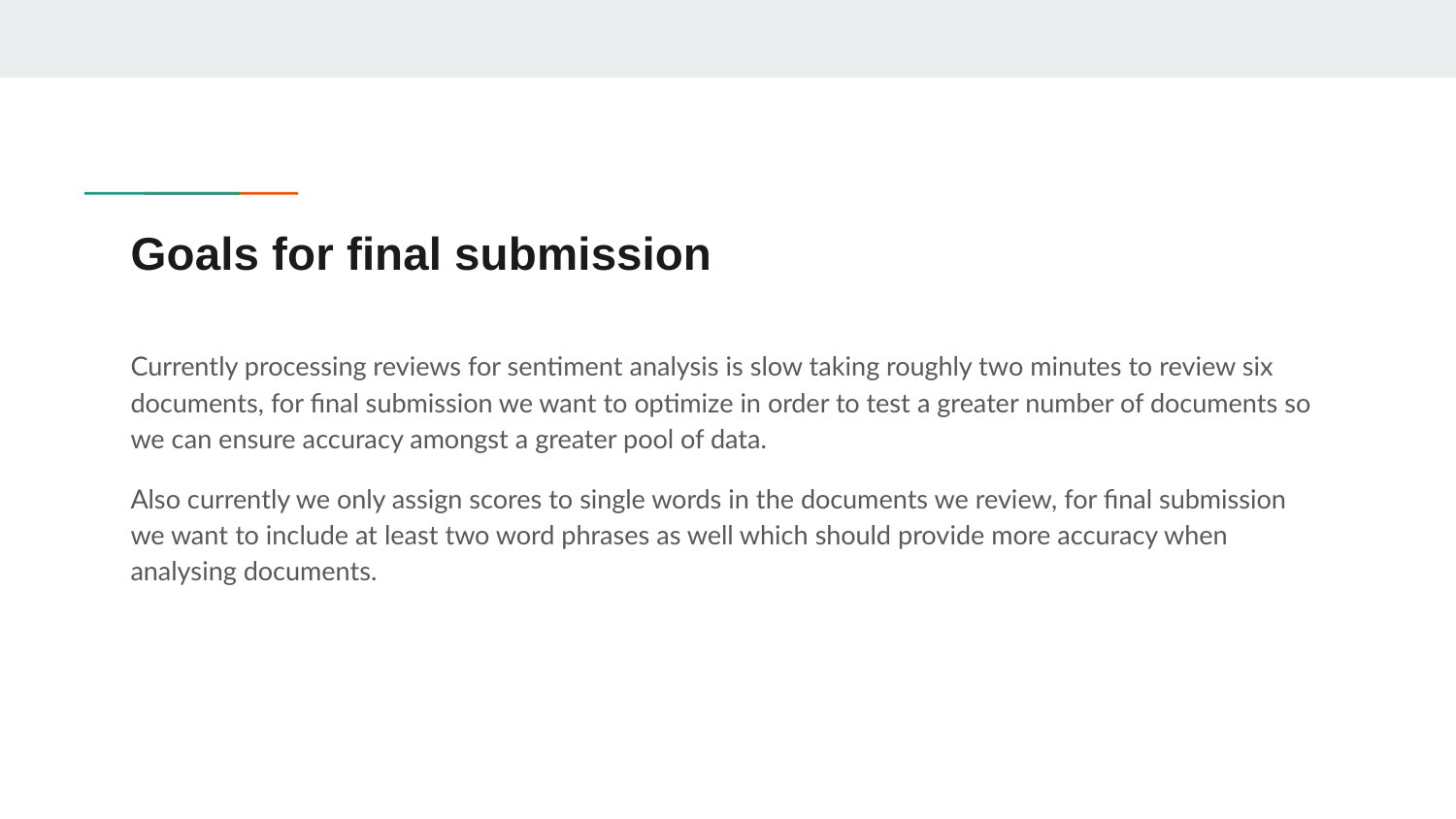

# Goals for final submission
Currently processing reviews for sentiment analysis is slow taking roughly two minutes to review six documents, for final submission we want to optimize in order to test a greater number of documents so we can ensure accuracy amongst a greater pool of data.
Also currently we only assign scores to single words in the documents we review, for final submission we want to include at least two word phrases as well which should provide more accuracy when analysing documents.